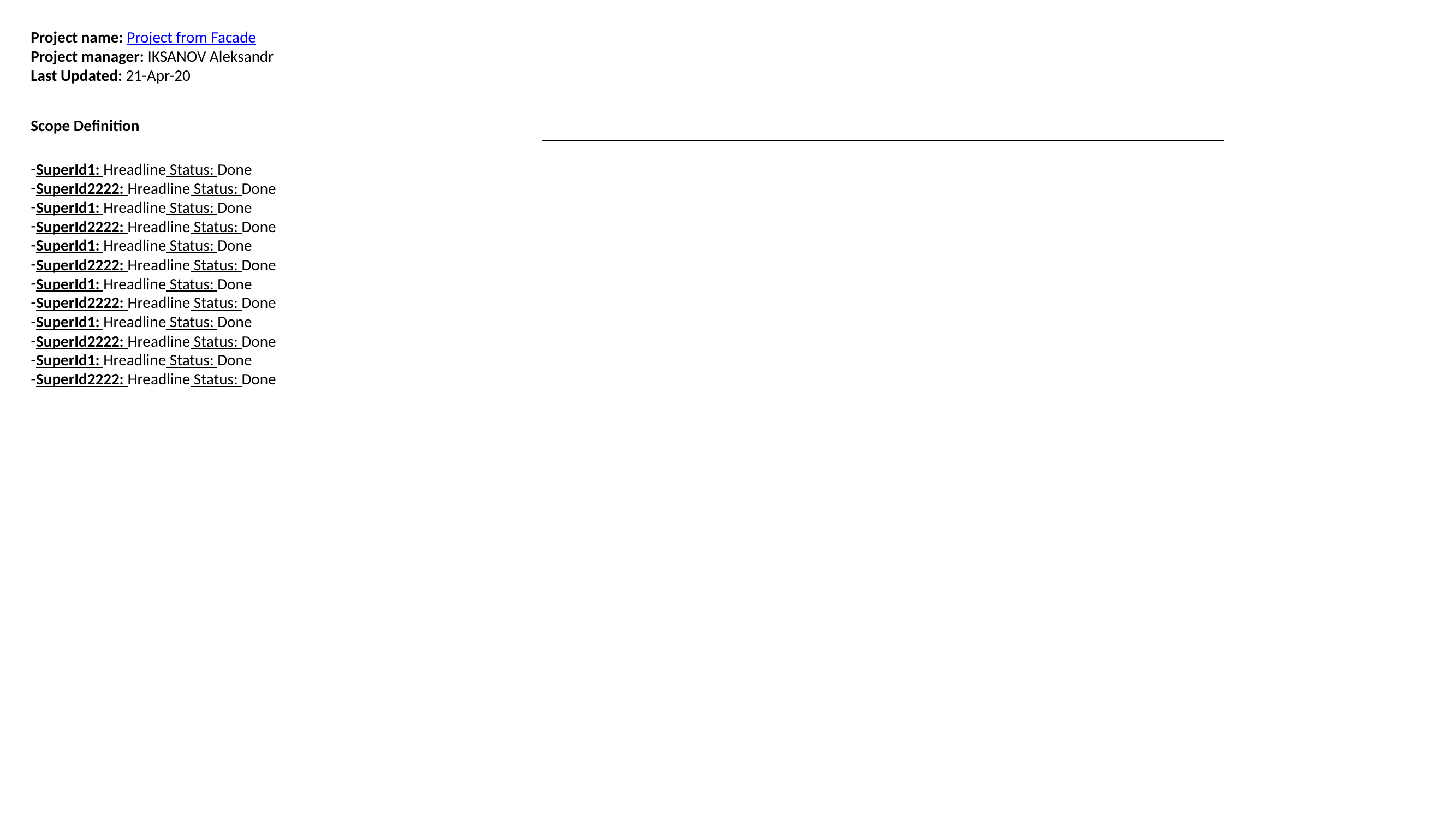

Project name: Project from Facade
Project manager: IKSANOV Aleksandr
Last Updated: 21-Apr-20
Scope Definition

SuperId1: Hreadline Status: Done
SuperId2222: Hreadline Status: Done
SuperId1: Hreadline Status: Done
SuperId2222: Hreadline Status: Done
SuperId1: Hreadline Status: Done
SuperId2222: Hreadline Status: Done
SuperId1: Hreadline Status: Done
SuperId2222: Hreadline Status: Done
SuperId1: Hreadline Status: Done
SuperId2222: Hreadline Status: Done
SuperId1: Hreadline Status: Done
SuperId2222: Hreadline Status: Done